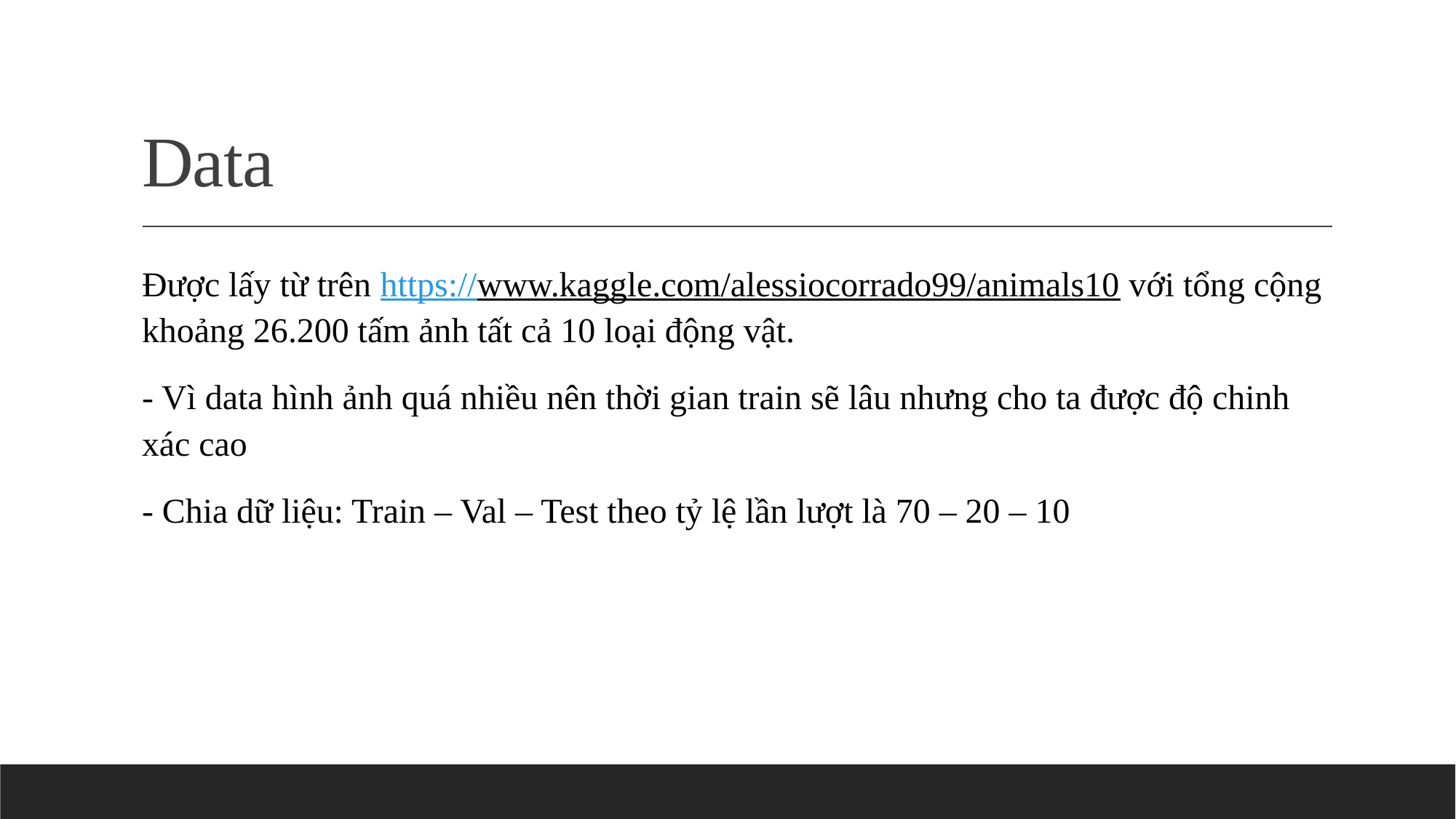

# Data
Được lấy từ trên https://www.kaggle.com/alessiocorrado99/animals10 với tổng cộng khoảng 26.200 tấm ảnh tất cả 10 loại động vật.
- Vì data hình ảnh quá nhiều nên thời gian train sẽ lâu nhưng cho ta được độ chinh xác cao
- Chia dữ liệu: Train – Val – Test theo tỷ lệ lần lượt là 70 – 20 – 10